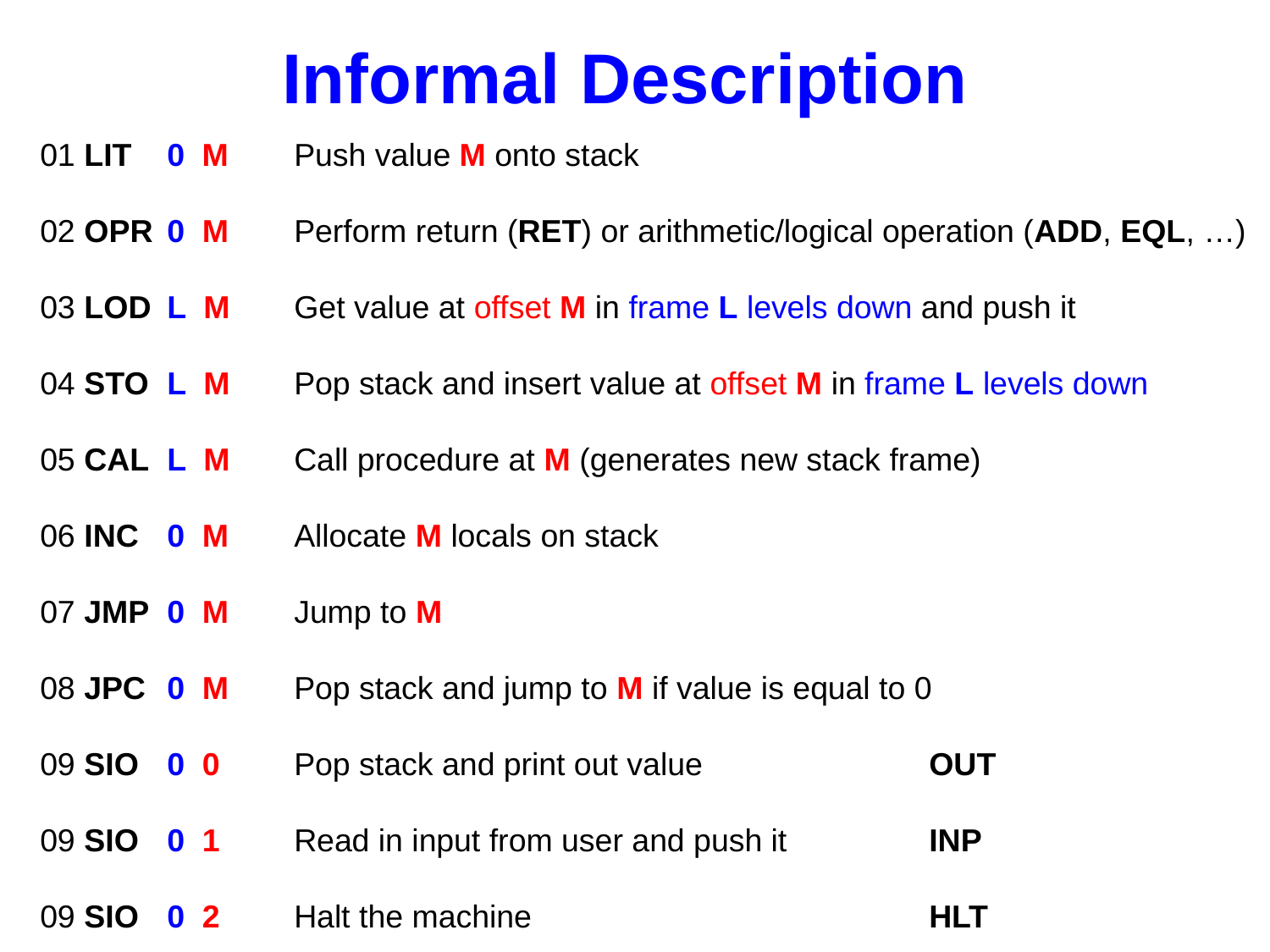

Informal Description
01 LIT	0  M	Push value M onto stack

02 OPR	0  M	Perform return (RET) or arithmetic/logical operation (ADD, EQL, …)

03 LOD	L  M	Get value at offset M in frame L levels down and push it

04 STO	L  M	Pop stack and insert value at offset M in frame L levels down

05 CAL	L  M	Call procedure at M (generates new stack frame)

06 INC	0  M	Allocate M locals on stack

07 JMP	0  M	Jump to M

08 JPC	0  M	Pop stack and jump to M if value is equal to 0

09 SIO	0  0	Pop stack and print out value		OUT

09 SIO	0  1	Read in input from user and push it		INP

09 SIO	0  2	Halt the machine				HLT